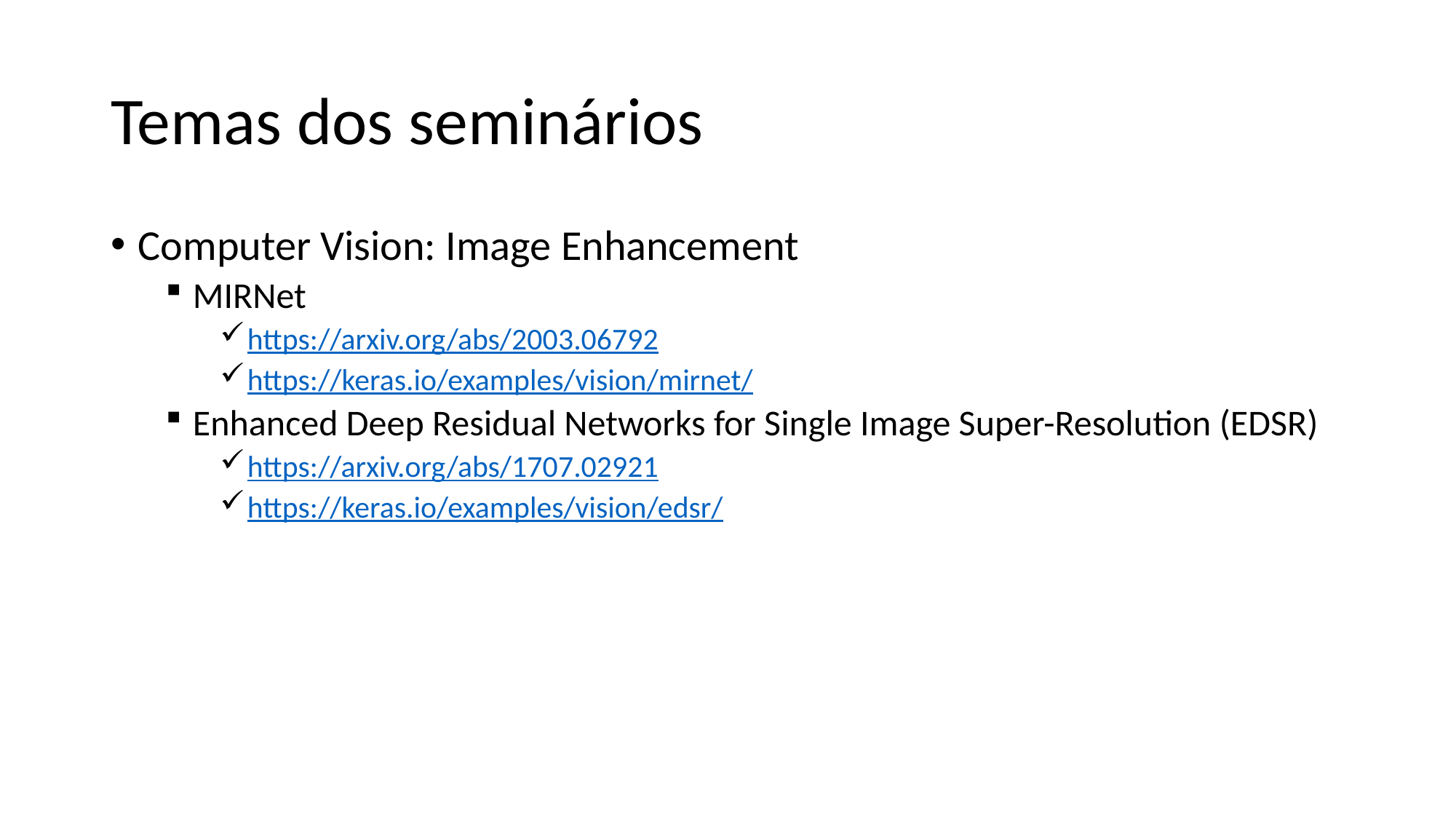

# Temas dos seminários
Computer Vision: Image Enhancement
MIRNet
https://arxiv.org/abs/2003.06792
https://keras.io/examples/vision/mirnet/
Enhanced Deep Residual Networks for Single Image Super-Resolution (EDSR)
https://arxiv.org/abs/1707.02921
https://keras.io/examples/vision/edsr/